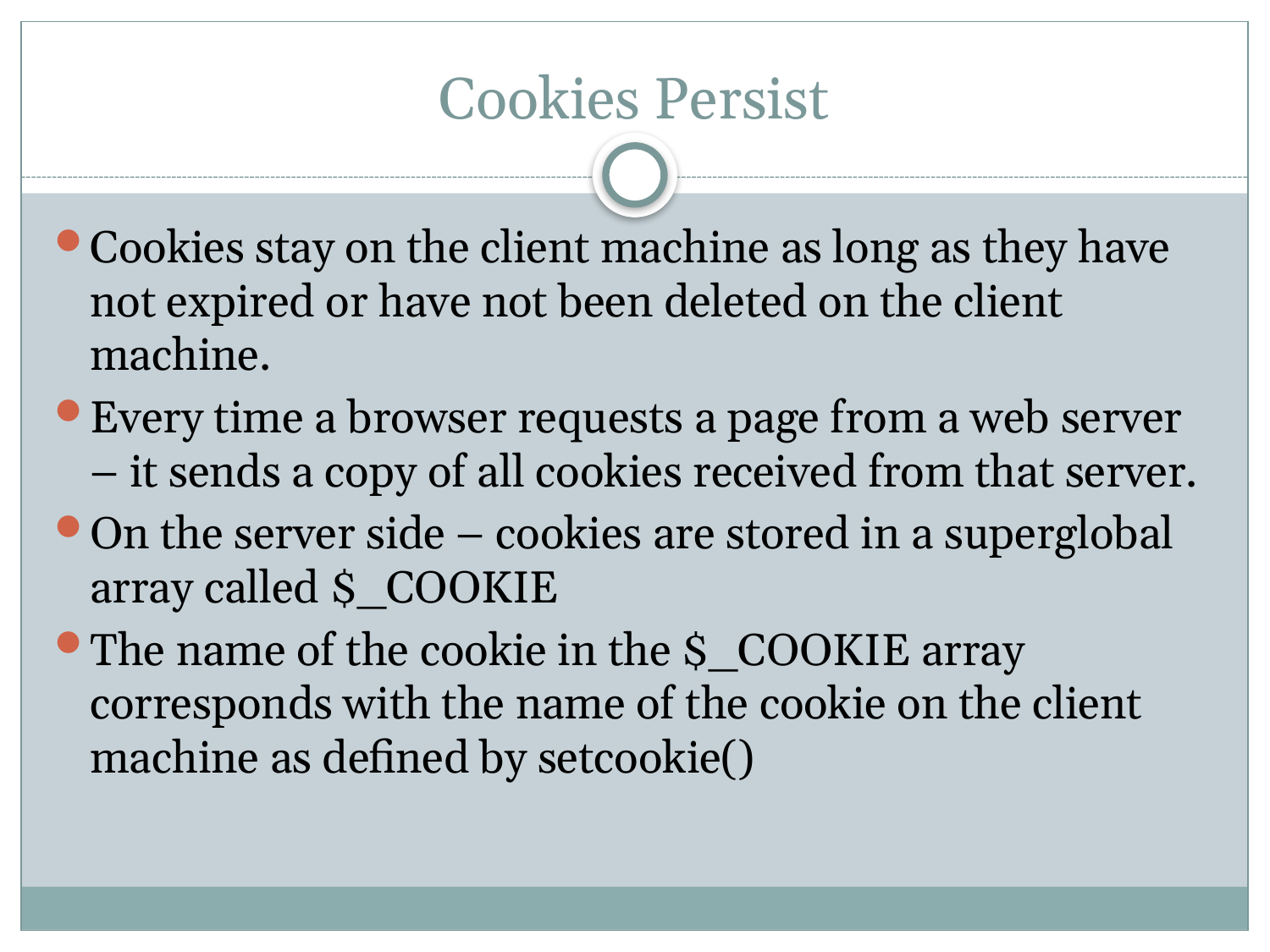

# Cookies Persist
Cookies stay on the client machine as long as they have not expired or have not been deleted on the client machine.
Every time a browser requests a page from a web server – it sends a copy of all cookies received from that server.
On the server side – cookies are stored in a superglobal array called $_COOKIE
The name of the cookie in the $_COOKIE array corresponds with the name of the cookie on the client machine as defined by setcookie()